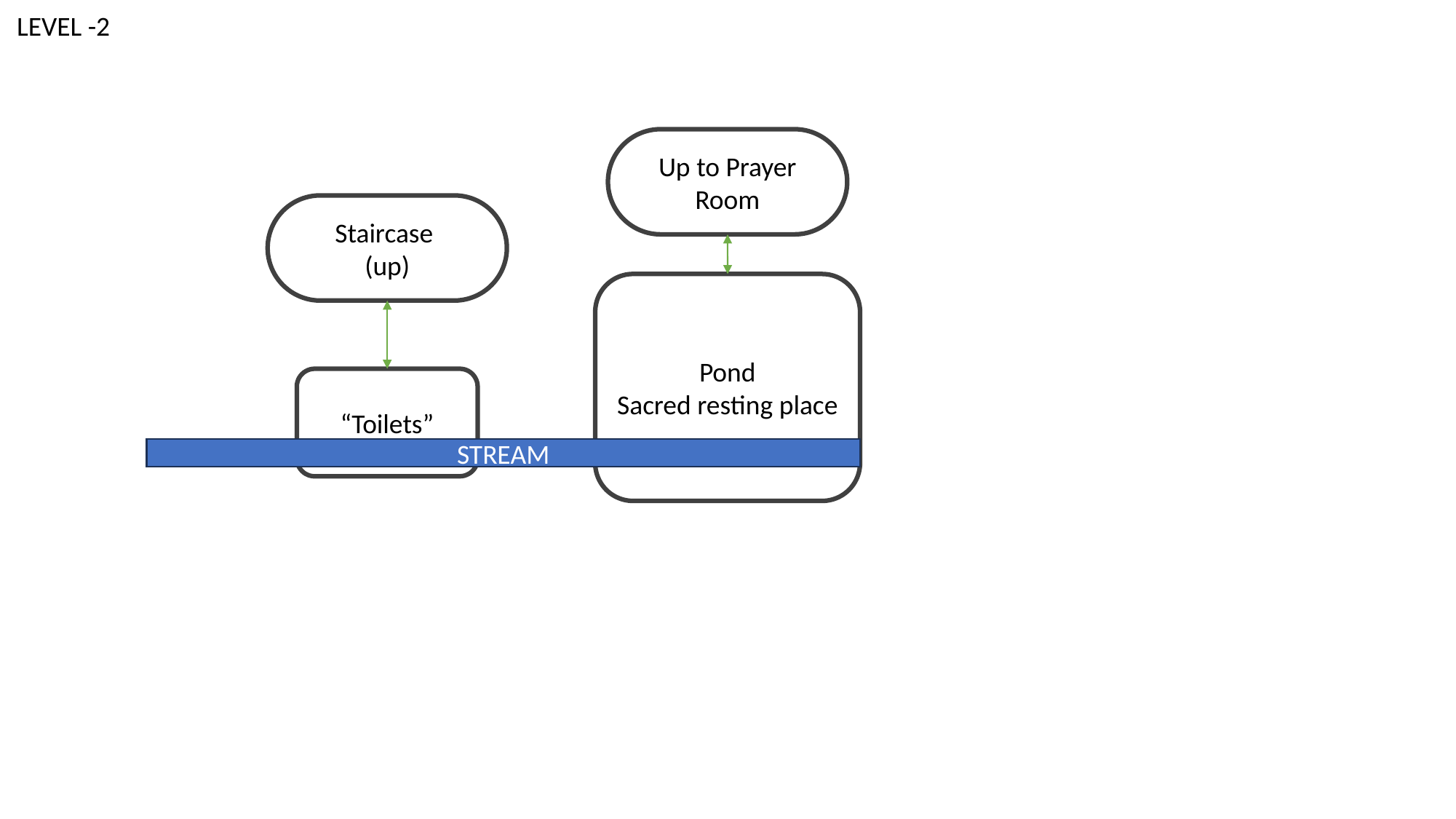

LEVEL -2
Up to Prayer Room
Staircase
(up)
Pond
Sacred resting place
“Toilets”
STREAM